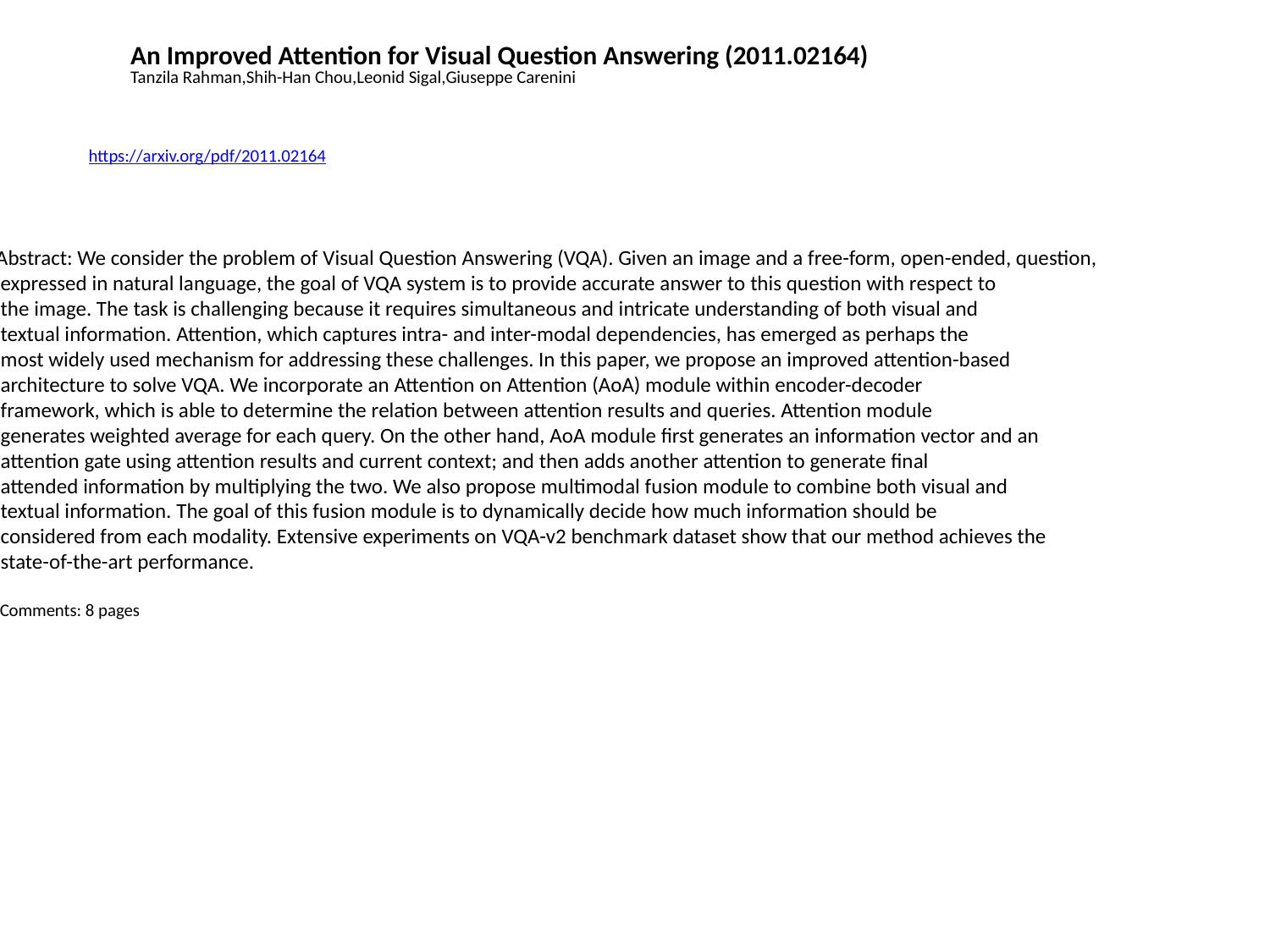

An Improved Attention for Visual Question Answering (2011.02164)
Tanzila Rahman,Shih-Han Chou,Leonid Sigal,Giuseppe Carenini

https://arxiv.org/pdf/2011.02164

Abstract: We consider the problem of Visual Question Answering (VQA). Given an image and a free-form, open-ended, question,
 expressed in natural language, the goal of VQA system is to provide accurate answer to this question with respect to
 the image. The task is challenging because it requires simultaneous and intricate understanding of both visual and
 textual information. Attention, which captures intra- and inter-modal dependencies, has emerged as perhaps the
 most widely used mechanism for addressing these challenges. In this paper, we propose an improved attention-based
 architecture to solve VQA. We incorporate an Attention on Attention (AoA) module within encoder-decoder
 framework, which is able to determine the relation between attention results and queries. Attention module
 generates weighted average for each query. On the other hand, AoA module first generates an information vector and an
 attention gate using attention results and current context; and then adds another attention to generate final
 attended information by multiplying the two. We also propose multimodal fusion module to combine both visual and
 textual information. The goal of this fusion module is to dynamically decide how much information should be
 considered from each modality. Extensive experiments on VQA-v2 benchmark dataset show that our method achieves the
 state-of-the-art performance.
 Comments: 8 pages